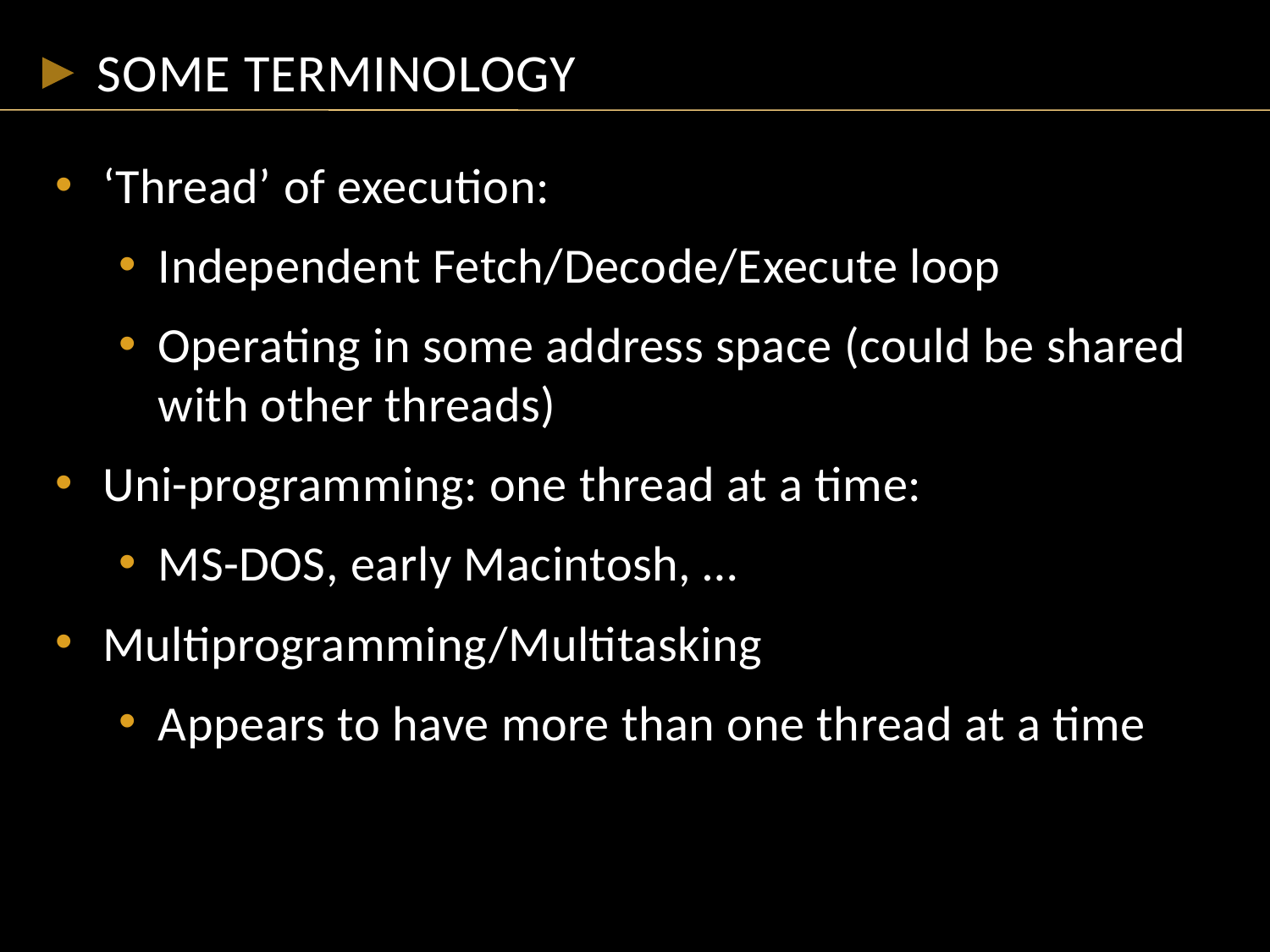

# Some Terminology
‘Thread’ of execution:
Independent Fetch/Decode/Execute loop
Operating in some address space (could be shared with other threads)
Uni-programming: one thread at a time:
MS-DOS, early Macintosh, …
Multiprogramming/Multitasking
Appears to have more than one thread at a time